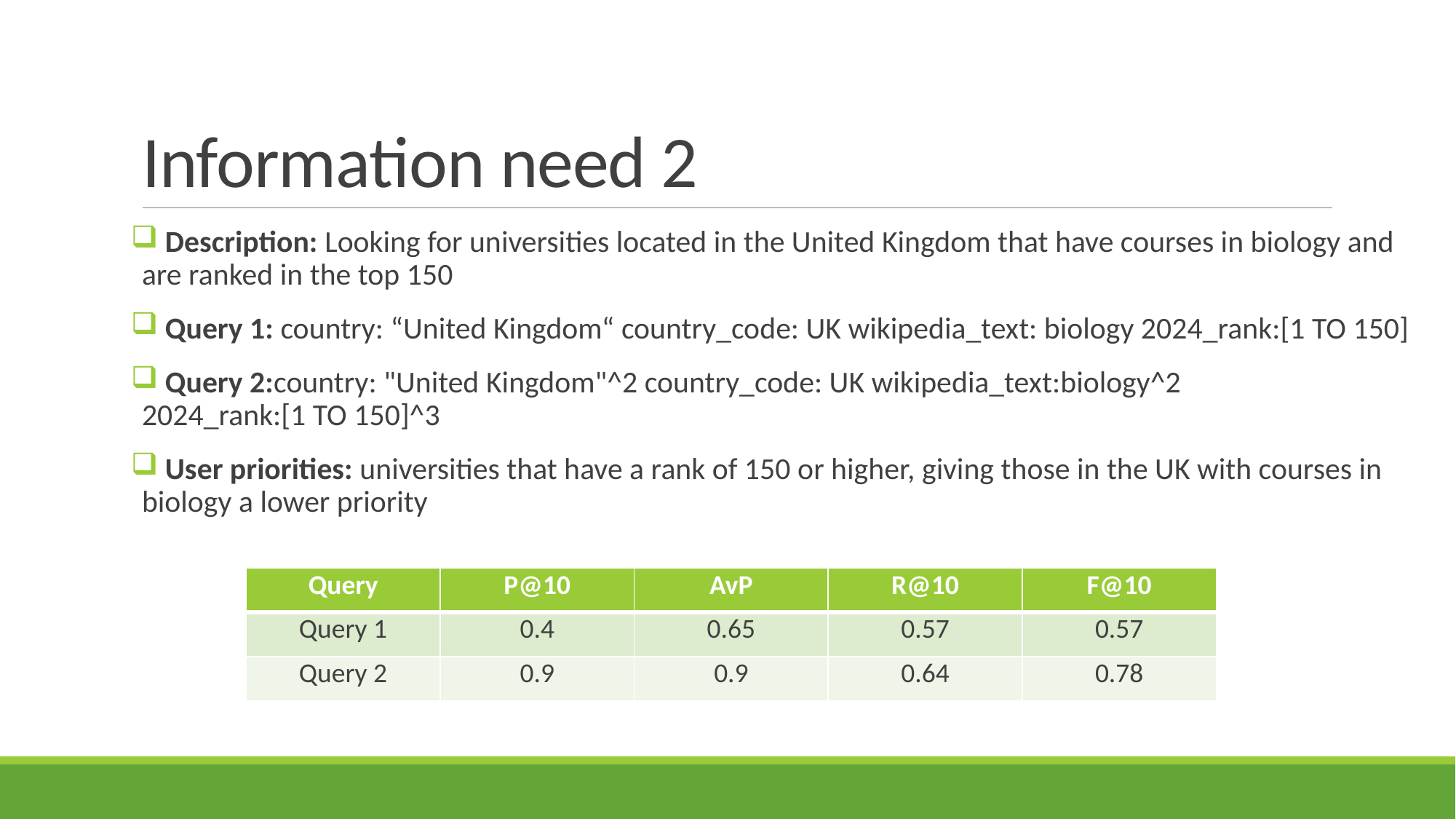

# Information need 2
 Description: Looking for universities located in the United Kingdom that have courses in biology and are ranked in the top 150
 Query 1: country: “United Kingdom“ country_code: UK wikipedia_text: biology 2024_rank:[1 TO 150]
 Query 2:country: "United Kingdom"^2 country_code: UK wikipedia_text:biology^2
2024_rank:[1 TO 150]^3
 User priorities: universities that have a rank of 150 or higher, giving those in the UK with courses in biology a lower priority
| Query | P@10 | AvP | R@10 | F@10 |
| --- | --- | --- | --- | --- |
| Query 1 | 0.4 | 0.65 | 0.57 | 0.57 |
| Query 2 | 0.9 | 0.9 | 0.64 | 0.78 |